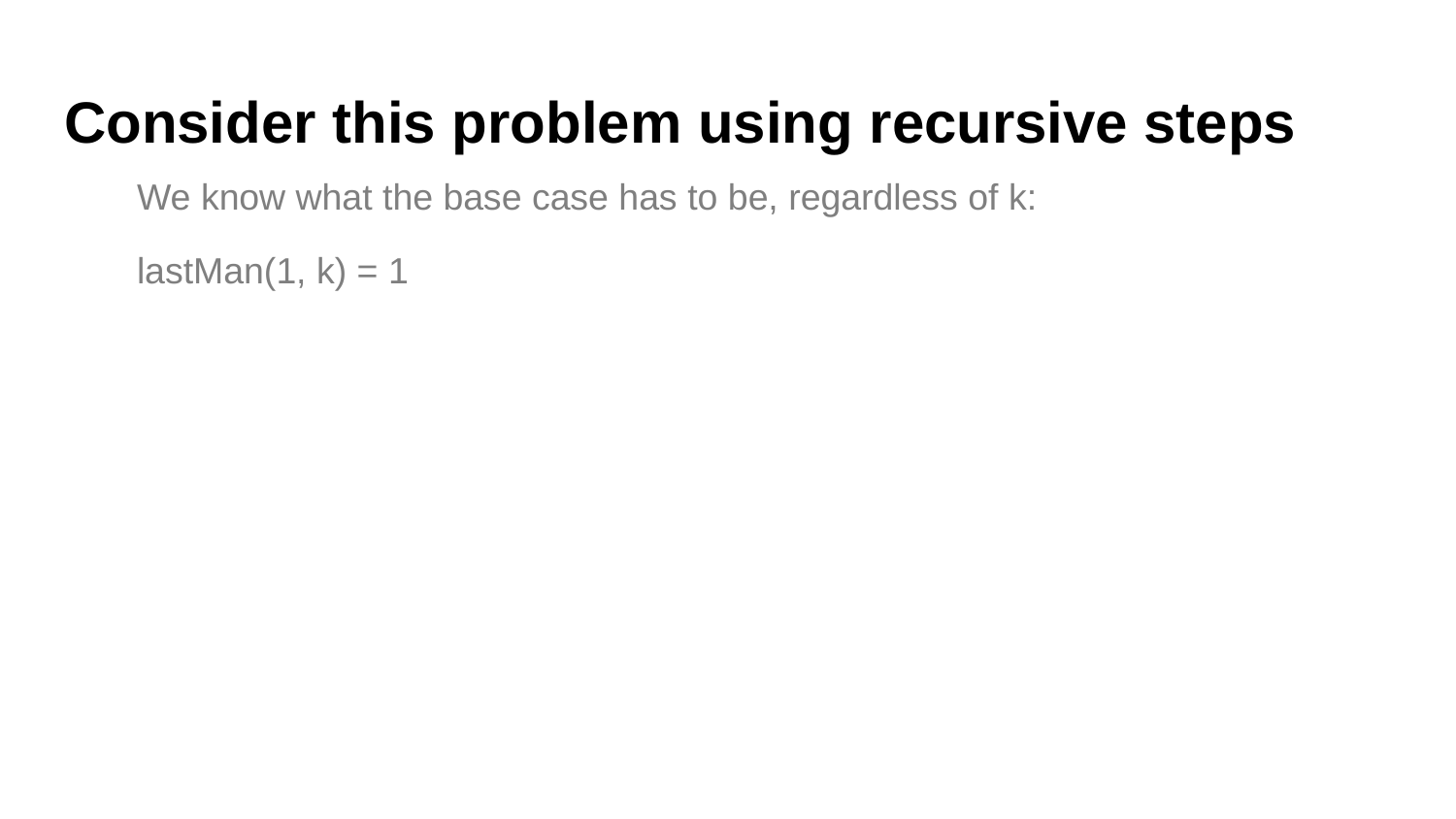

# Consider this problem using recursive steps
We know what the base case has to be, regardless of k:
lastMan(1, k) = 1